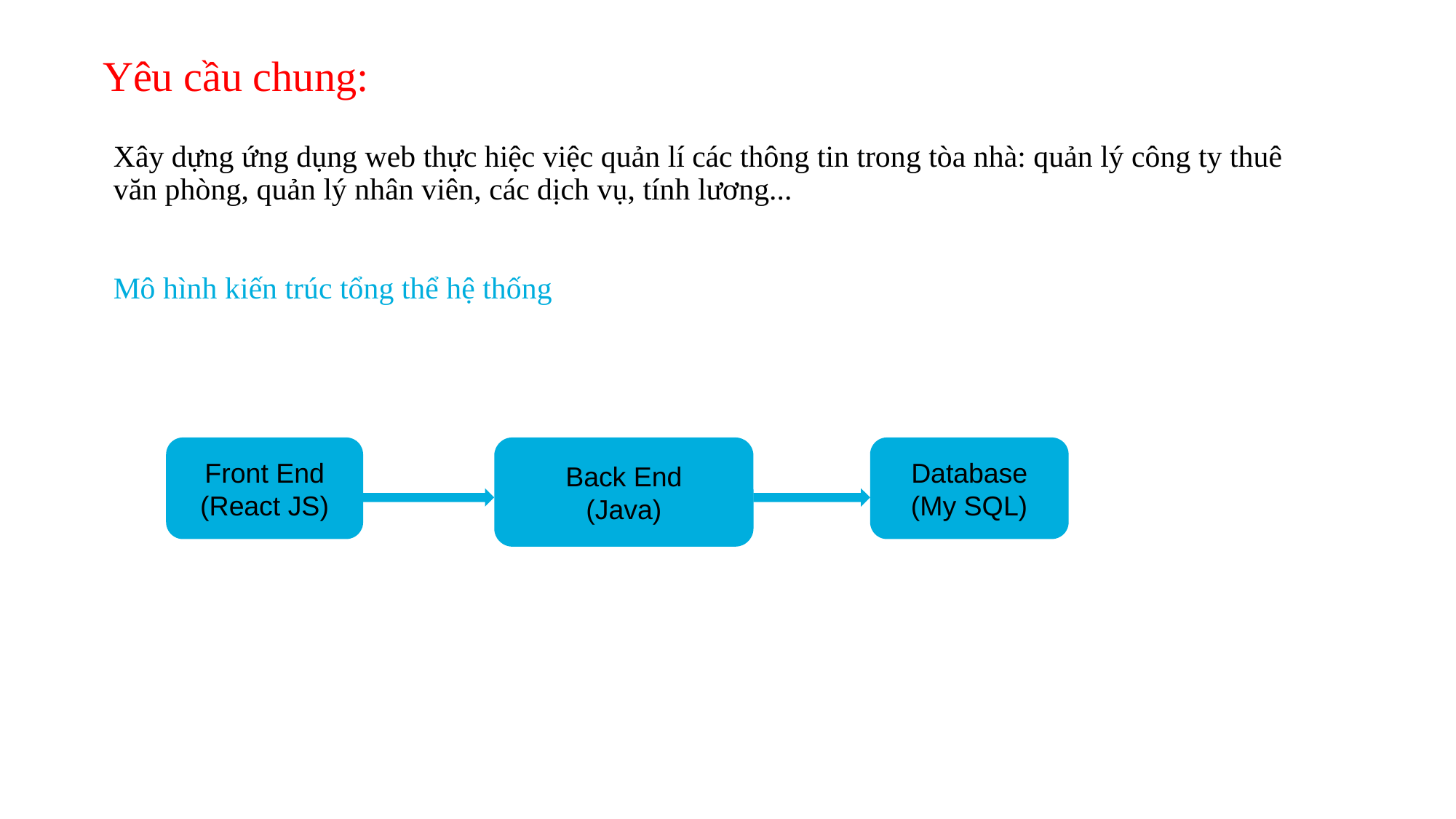

Yêu cầu chung:
Xây dựng ứng dụng web thực hiệc việc quản lí các thông tin trong tòa nhà: quản lý công ty thuê văn phòng, quản lý nhân viên, các dịch vụ, tính lương...

Mô hình kiến trúc tổng thể hệ thống
Front End
(React JS)
Back End
(Java)
Database
(My SQL)